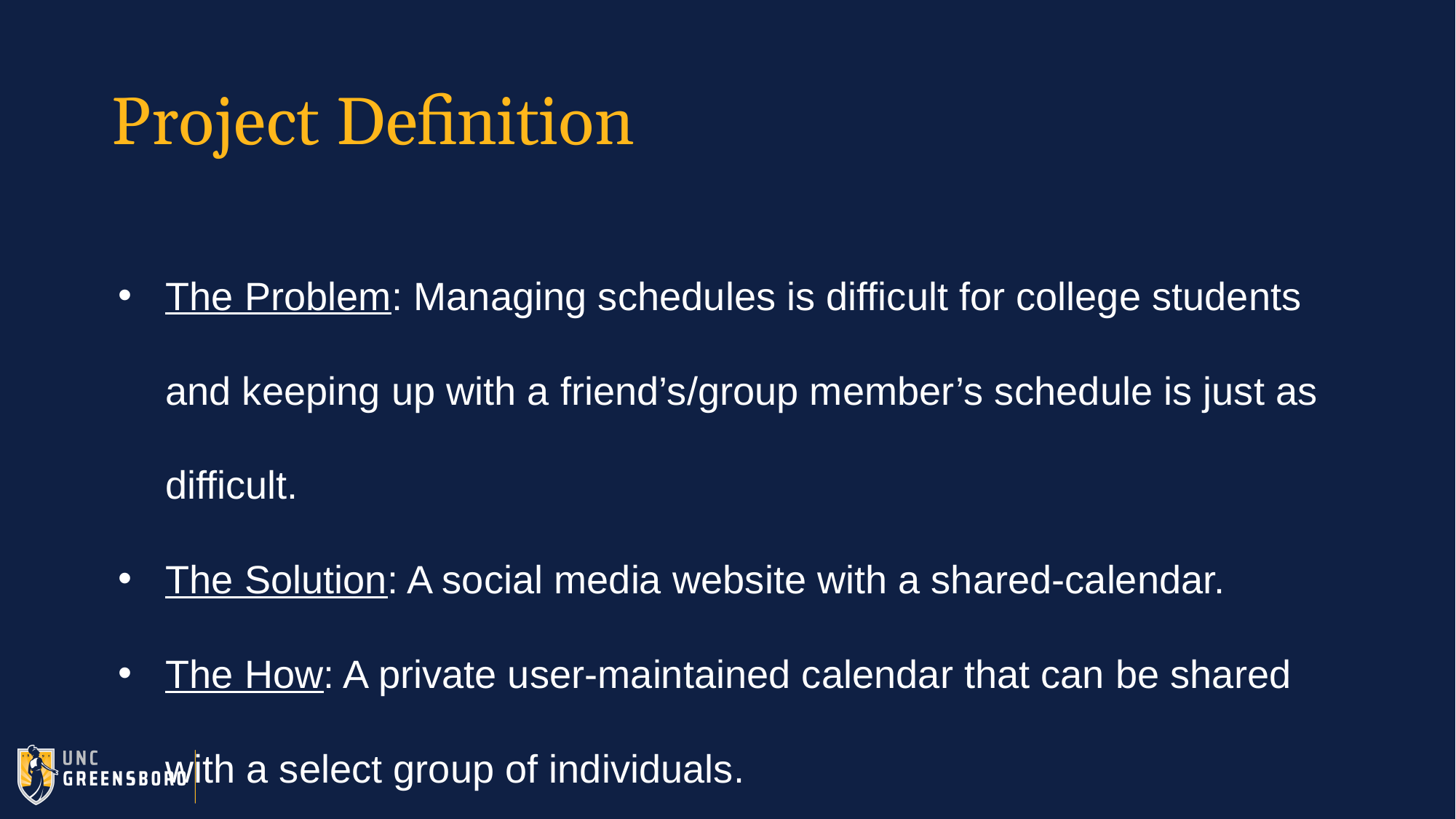

# Project Definition
The Problem: Managing schedules is difficult for college students and keeping up with a friend’s/group member’s schedule is just as difficult.
The Solution: A social media website with a shared-calendar.
The How: A private user-maintained calendar that can be shared with a select group of individuals.